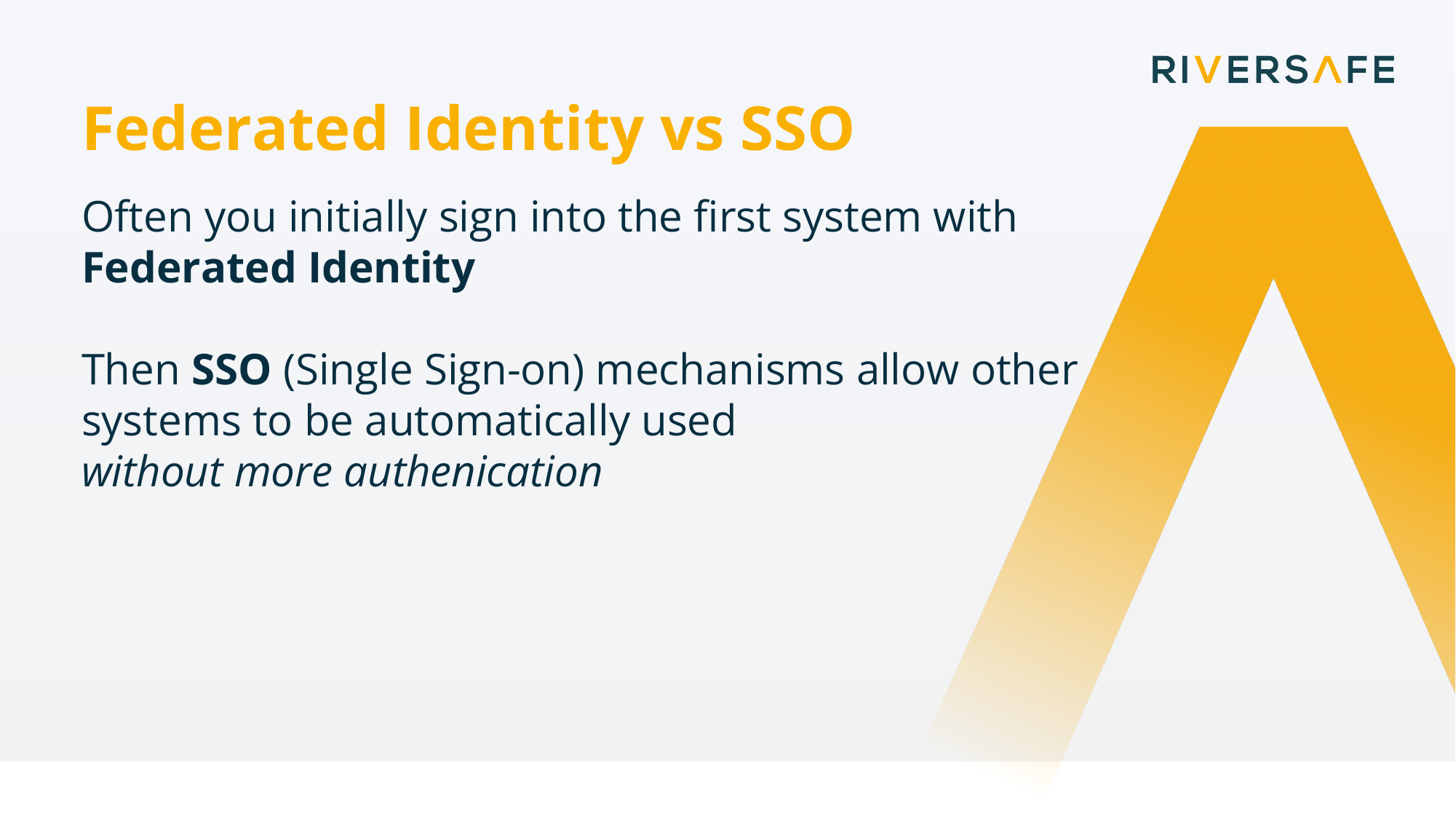

Federated Identity vs SSO
Often you initially sign into the first system with Federated Identity
Then SSO (Single Sign-on) mechanisms allow other systems to be automatically used
without more authenication